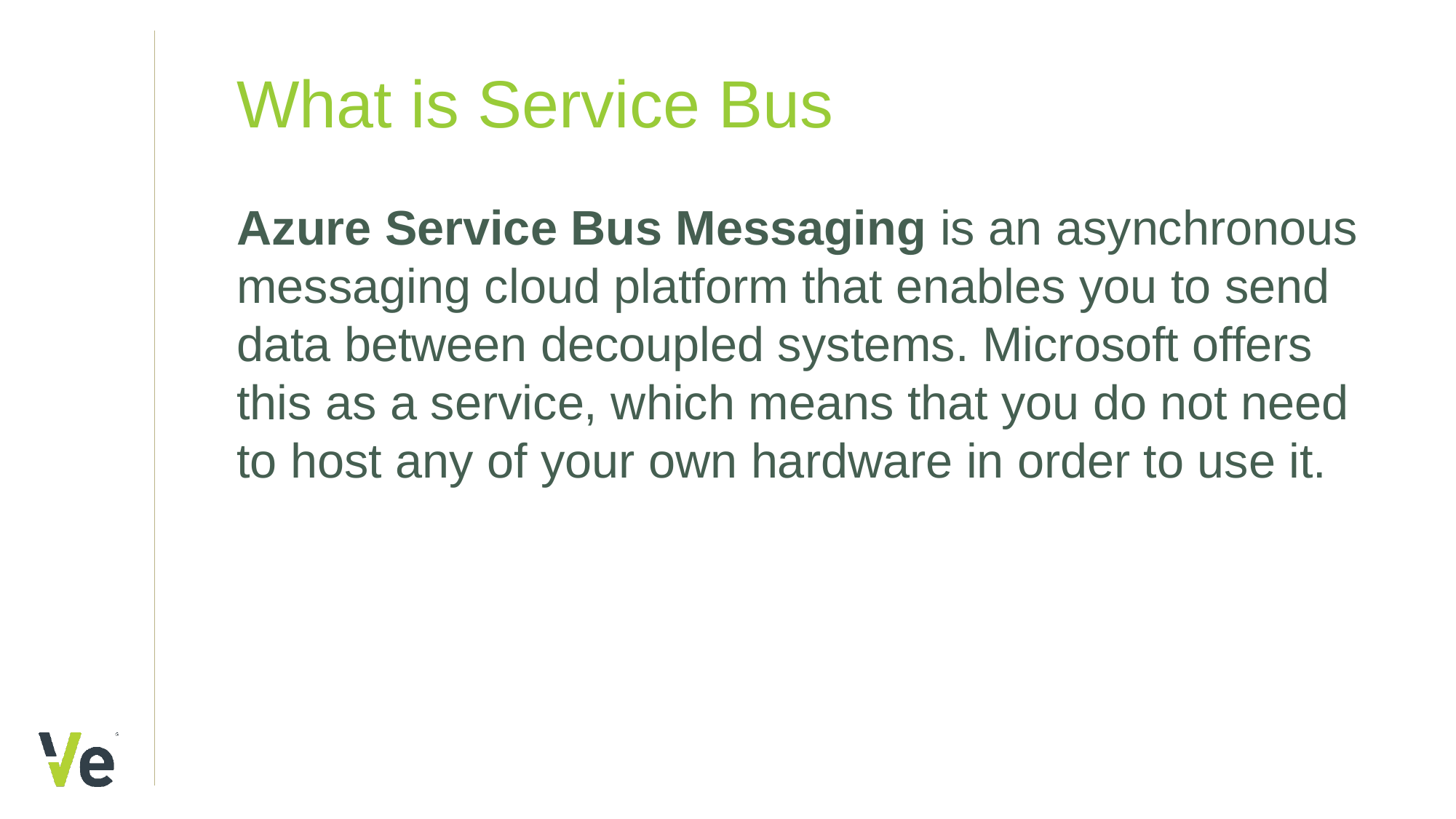

# What is Service Bus
Azure Service Bus Messaging is an asynchronous messaging cloud platform that enables you to send data between decoupled systems. Microsoft offers this as a service, which means that you do not need to host any of your own hardware in order to use it.